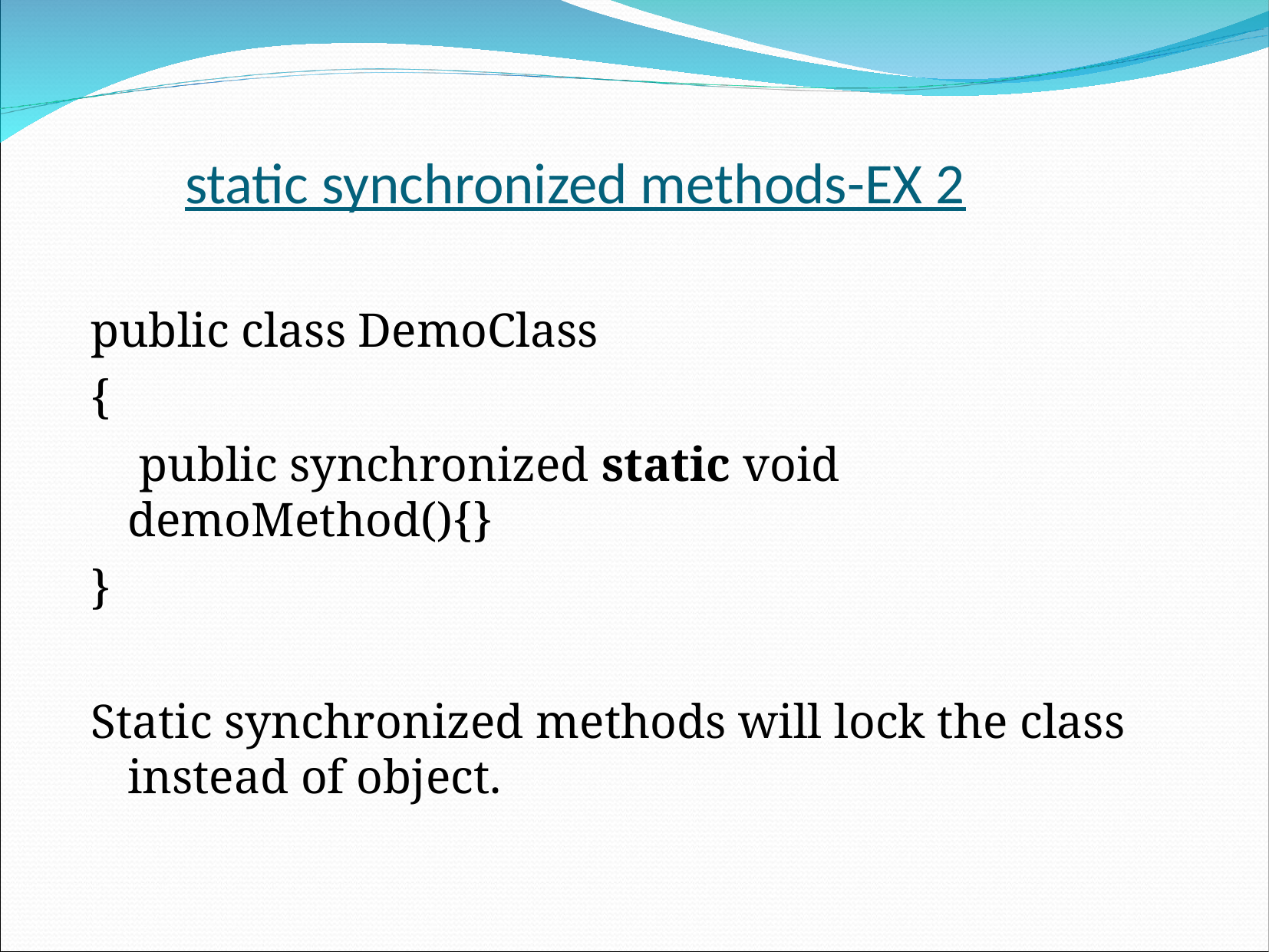

static synchronized methods-EX 2

public class DemoClass
{
    public synchronized static void     demoMethod(){}
}

Static synchronized methods will lock the class instead of object.